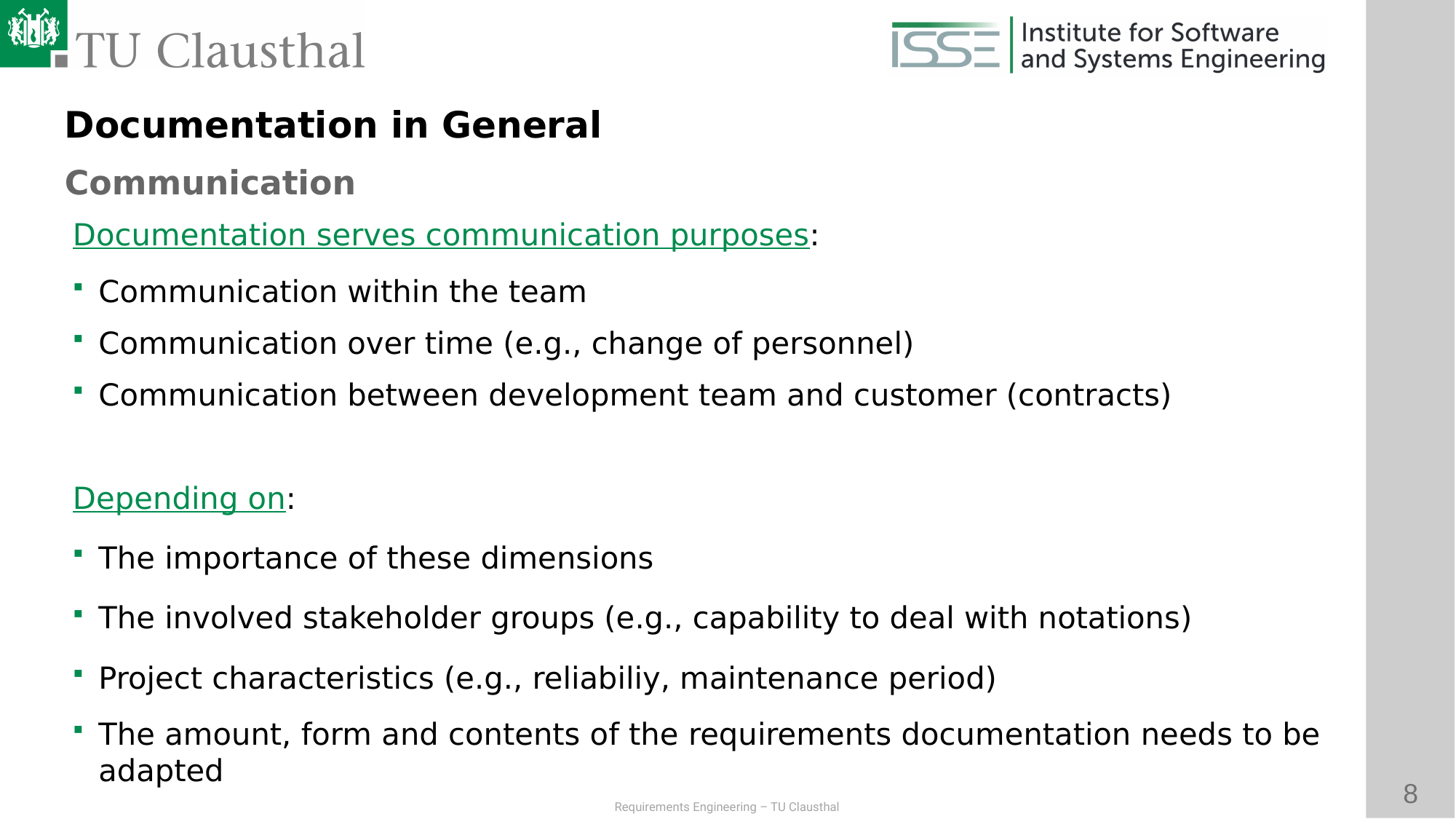

Documentation in General
Communication

# Documentation serves communication purposes:
Communication within the team
Communication over time (e.g., change of personnel)
Communication between development team and customer (contracts)

Depending on:
The importance of these dimensions
The involved stakeholder groups (e.g., capability to deal with notations)
Project characteristics (e.g., reliabiliy, maintenance period)
The amount, form and contents of the requirements documentation needs to be adapted